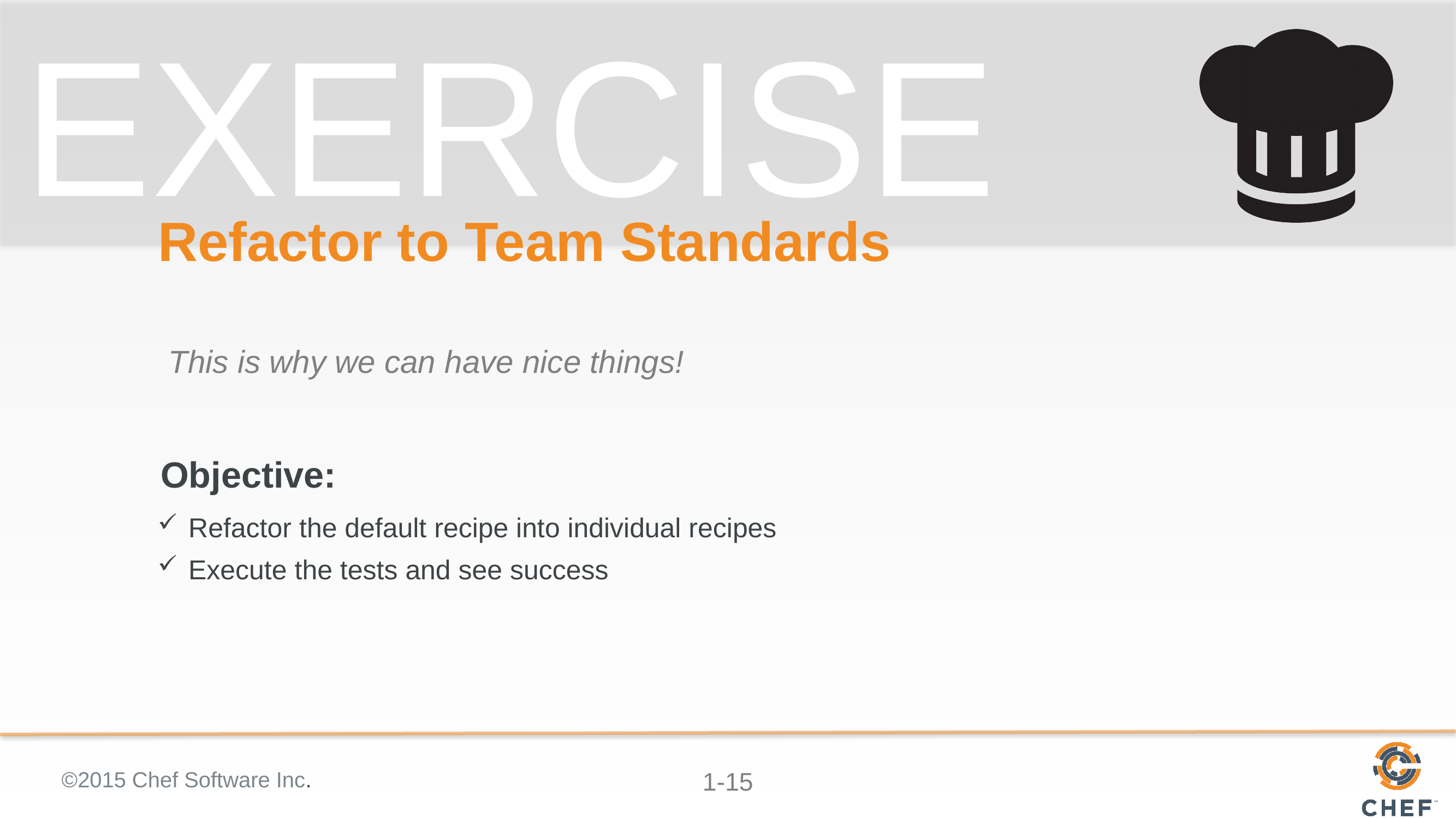

# Refactor to Team Standards
This is why we can have nice things!
Refactor the default recipe into individual recipes
Execute the tests and see success